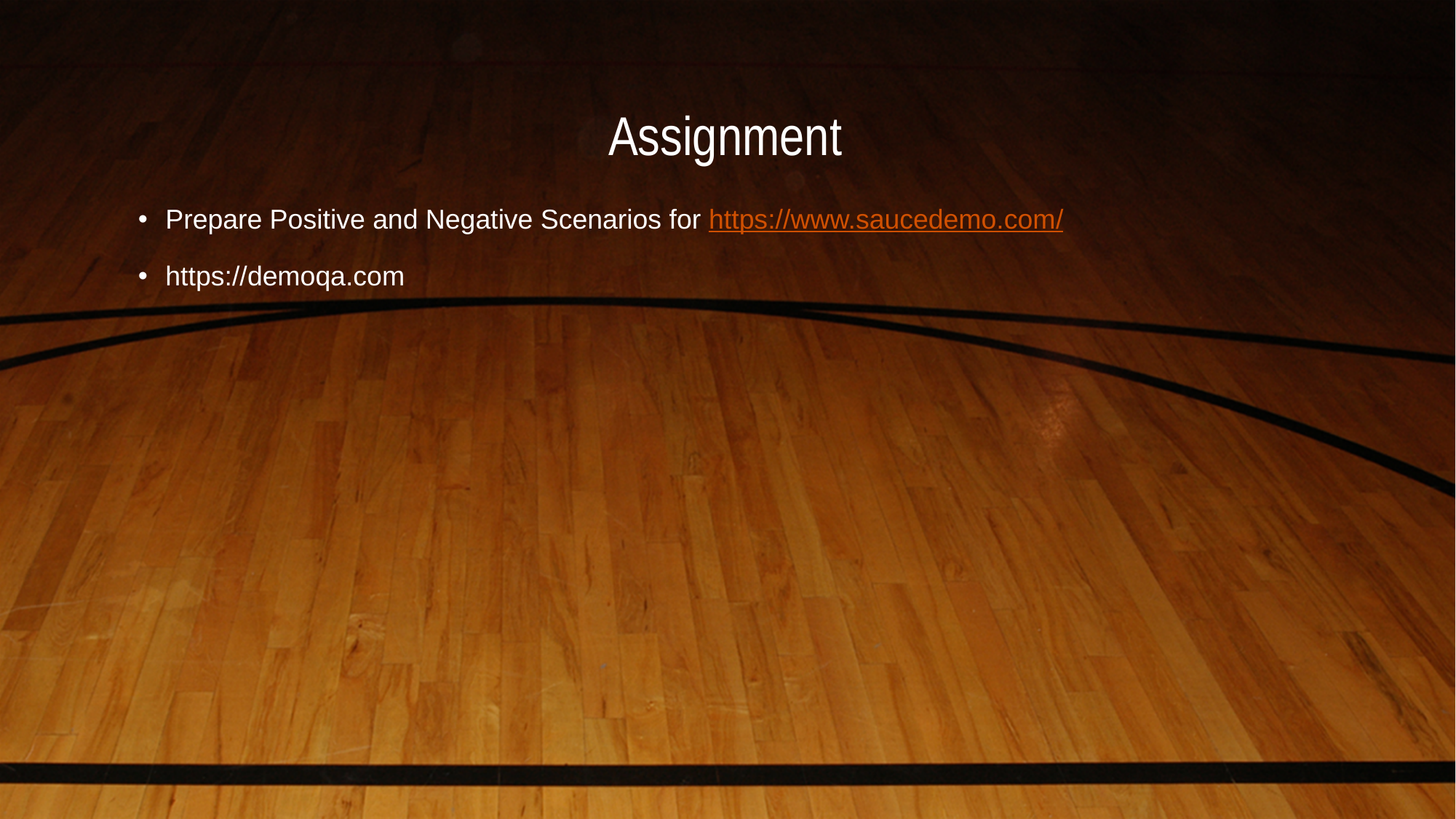

# Assignment
Prepare Positive and Negative Scenarios for https://www.saucedemo.com/
https://demoqa.com